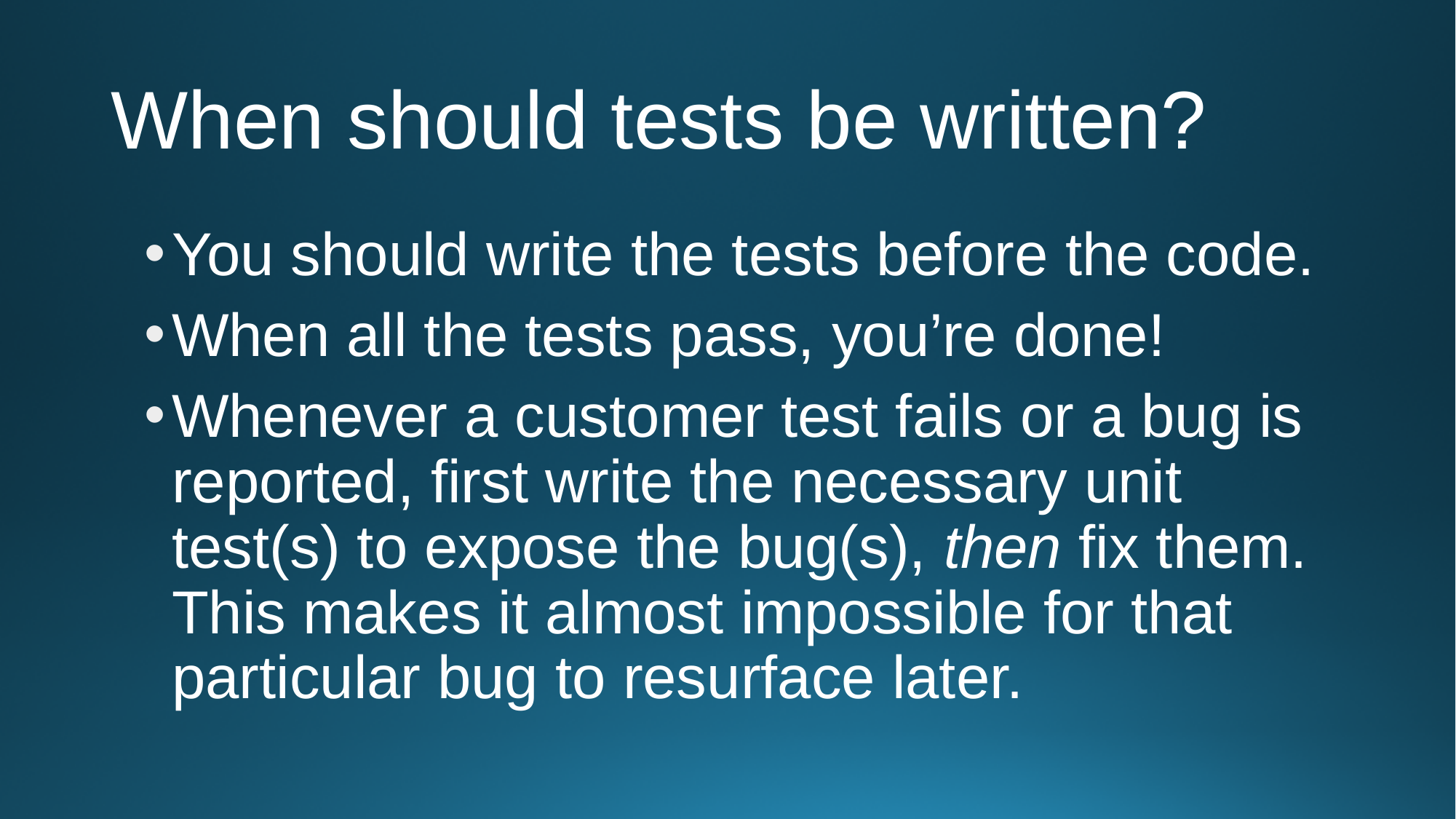

# When should tests be written?
You should write the tests before the code.
When all the tests pass, you’re done!
Whenever a customer test fails or a bug is reported, first write the necessary unit test(s) to expose the bug(s), then fix them. This makes it almost impossible for that particular bug to resurface later.